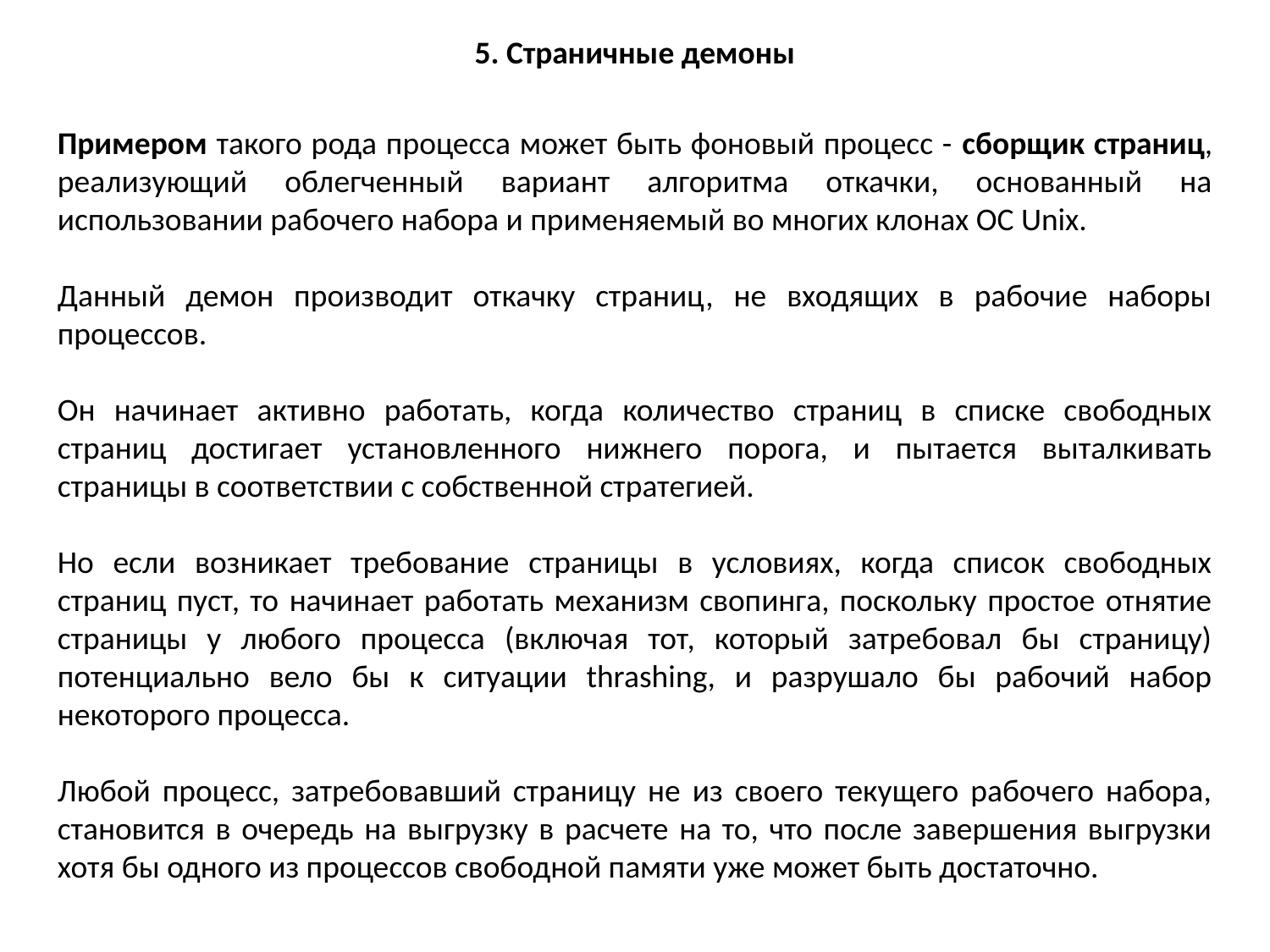

5. Страничные демоны
Примером такого рода процесса может быть фоновый процесс - сборщик страниц, реализующий облегченный вариант алгоритма откачки, основанный на использовании рабочего набора и применяемый во многих клонах ОС Unix.

Данный демон производит откачку страниц, не входящих в рабочие наборы процессов.

Он начинает активно работать, когда количество страниц в списке свободных страниц достигает установленного нижнего порога, и пытается выталкивать страницы в соответствии с собственной стратегией.

Но если возникает требование страницы в условиях, когда список свободных страниц пуст, то начинает работать механизм свопинга, поскольку простое отнятие страницы у любого процесса (включая тот, который затребовал бы страницу) потенциально вело бы к ситуации thrashing, и разрушало бы рабочий набор некоторого процесса.

Любой процесс, затребовавший страницу не из своего текущего рабочего набора, становится в очередь на выгрузку в расчете на то, что после завершения выгрузки хотя бы одного из процессов свободной памяти уже может быть достаточно.